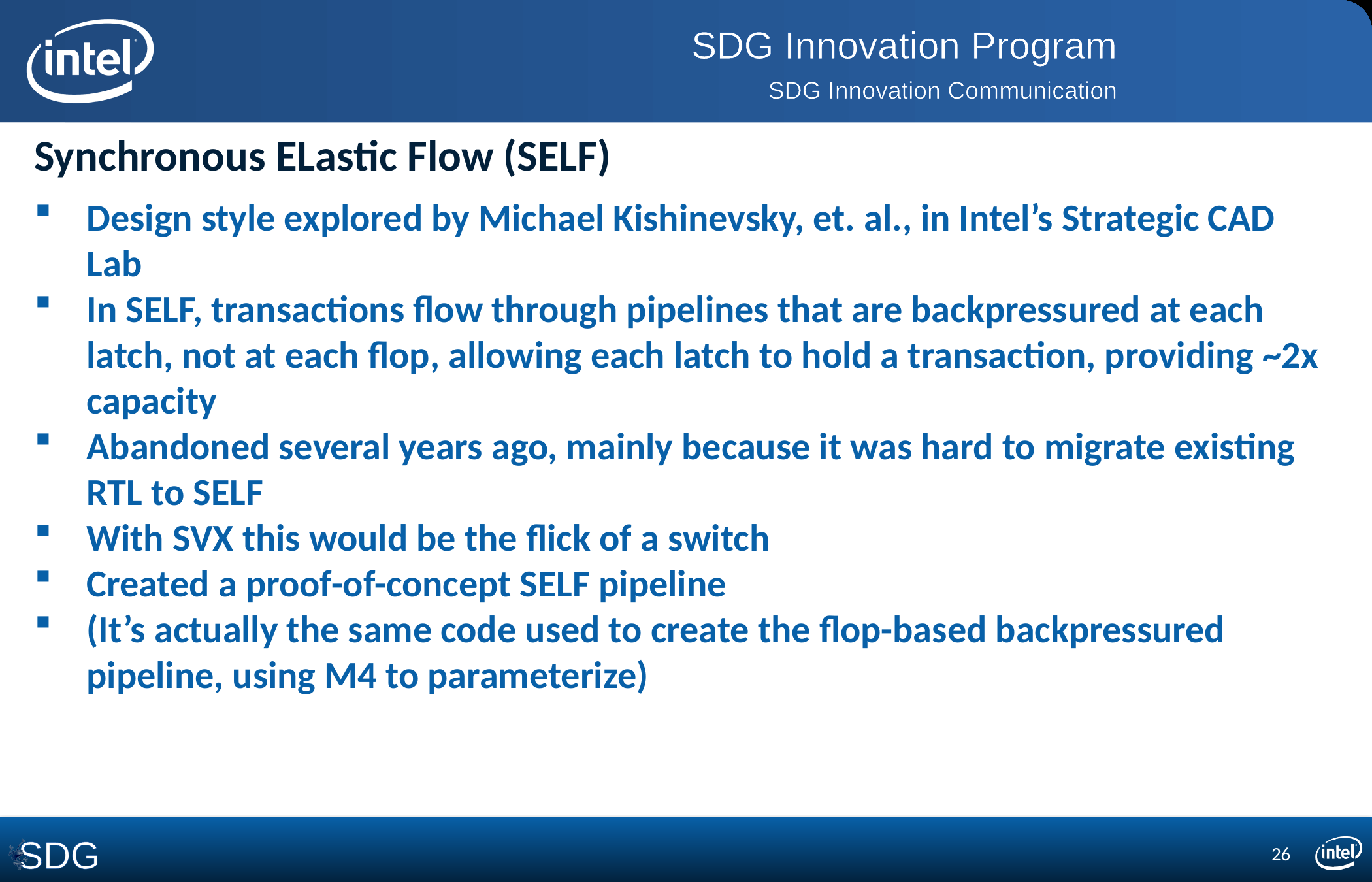

# Synchronous ELastic Flow (SELF)
Design style explored by Michael Kishinevsky, et. al., in Intel’s Strategic CAD Lab
In SELF, transactions flow through pipelines that are backpressured at each latch, not at each flop, allowing each latch to hold a transaction, providing ~2x capacity
Abandoned several years ago, mainly because it was hard to migrate existing RTL to SELF
With SVX this would be the flick of a switch
Created a proof-of-concept SELF pipeline
(It’s actually the same code used to create the flop-based backpressured pipeline, using M4 to parameterize)